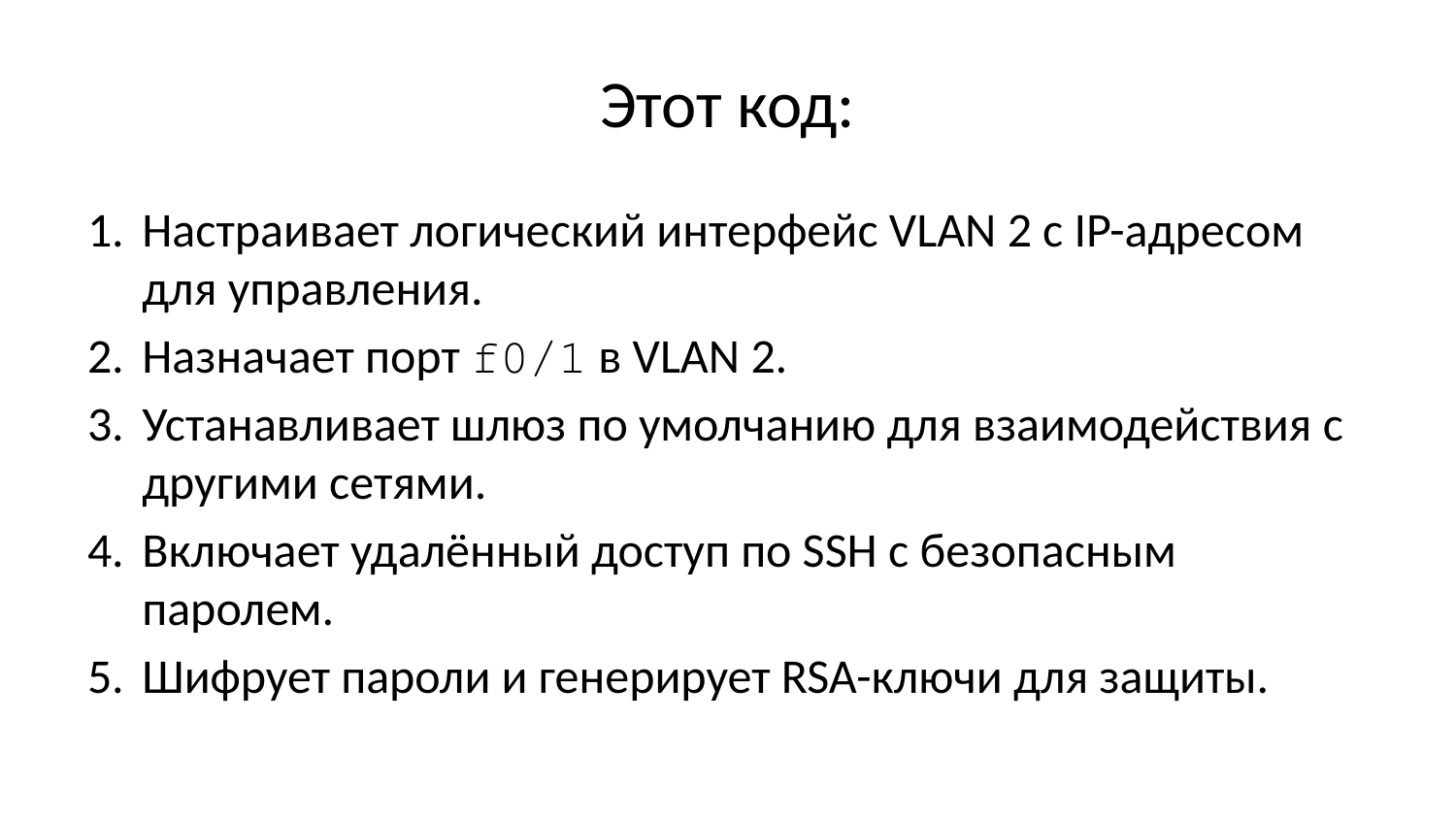

# Этот код:
Настраивает логический интерфейс VLAN 2 с IP-адресом для управления.
Назначает порт f0/1 в VLAN 2.
Устанавливает шлюз по умолчанию для взаимодействия с другими сетями.
Включает удалённый доступ по SSH с безопасным паролем.
Шифрует пароли и генерирует RSA-ключи для защиты.